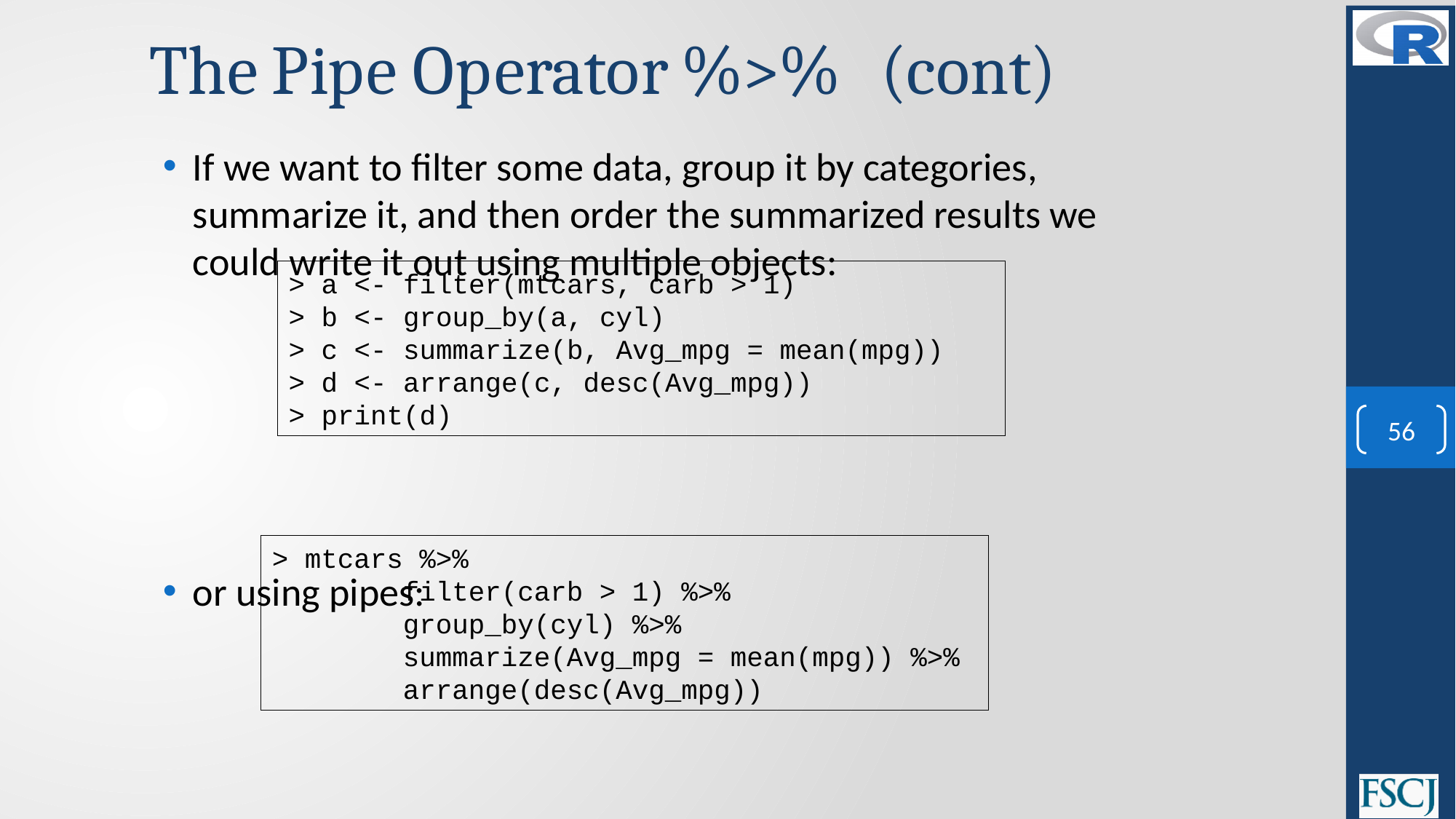

# The Pipe Operator %>%   (cont)
If we want to filter some data, group it by categories, summarize it, and then order the summarized results we could write it out using multiple objects:

or using pipes:
> a <- filter(mtcars, carb > 1)
> b <- group_by(a, cyl)
> c <- summarize(b, Avg_mpg = mean(mpg))
> d <- arrange(c, desc(Avg_mpg))
> print(d)
56
> mtcars %>%
        filter(carb > 1) %>%
        group_by(cyl) %>%
        summarize(Avg_mpg = mean(mpg)) %>%
        arrange(desc(Avg_mpg))